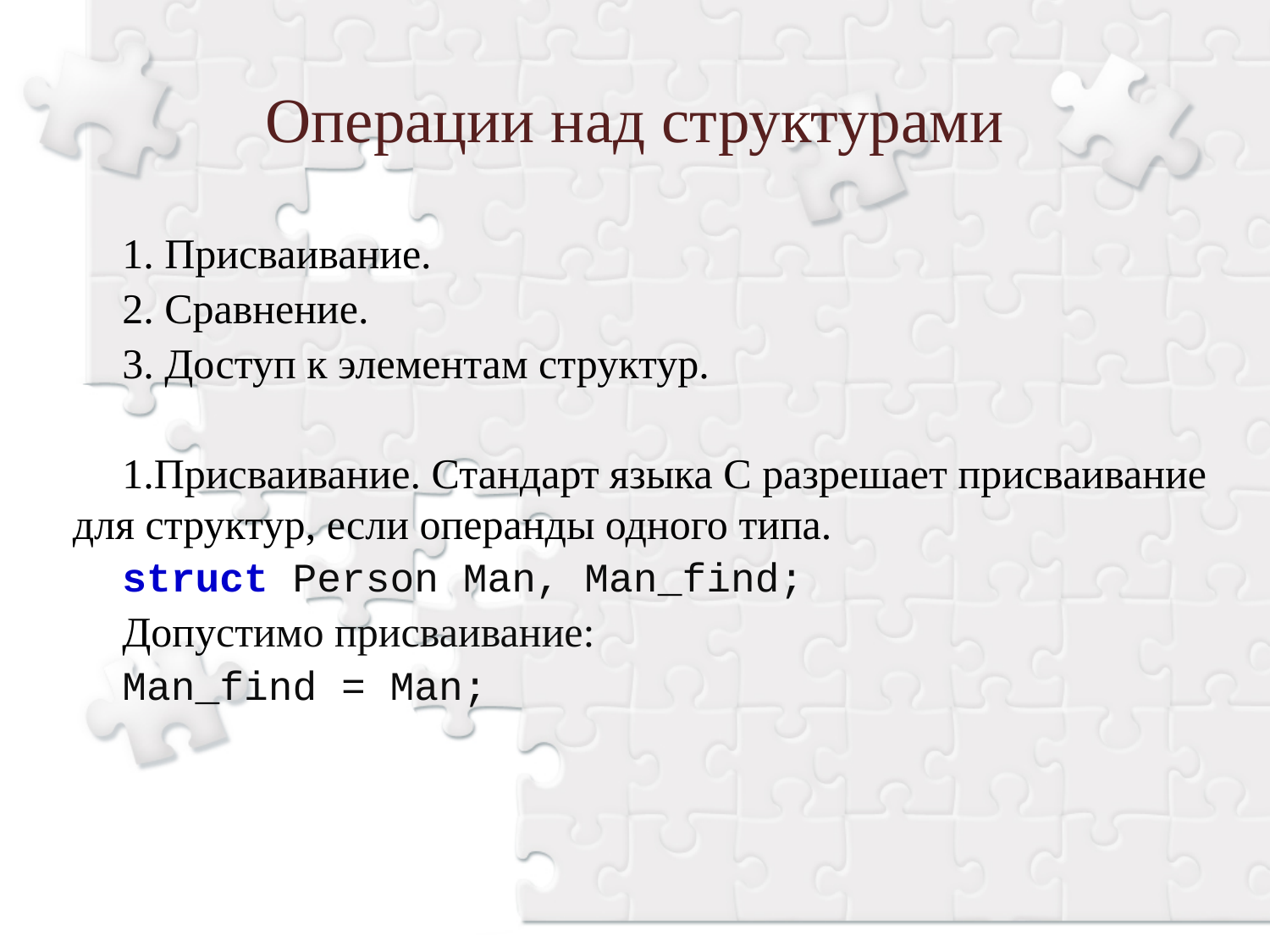

Операции над структурами

1. Присваивание.
2. Сравнение.
3. Доступ к элементам структур.

Присваивание. Стандарт языка С разрешает присваивание для структур, если операнды одного типа.
struct Person Man, Man_find;
Допустимо присваивание:
Man_find = Man;